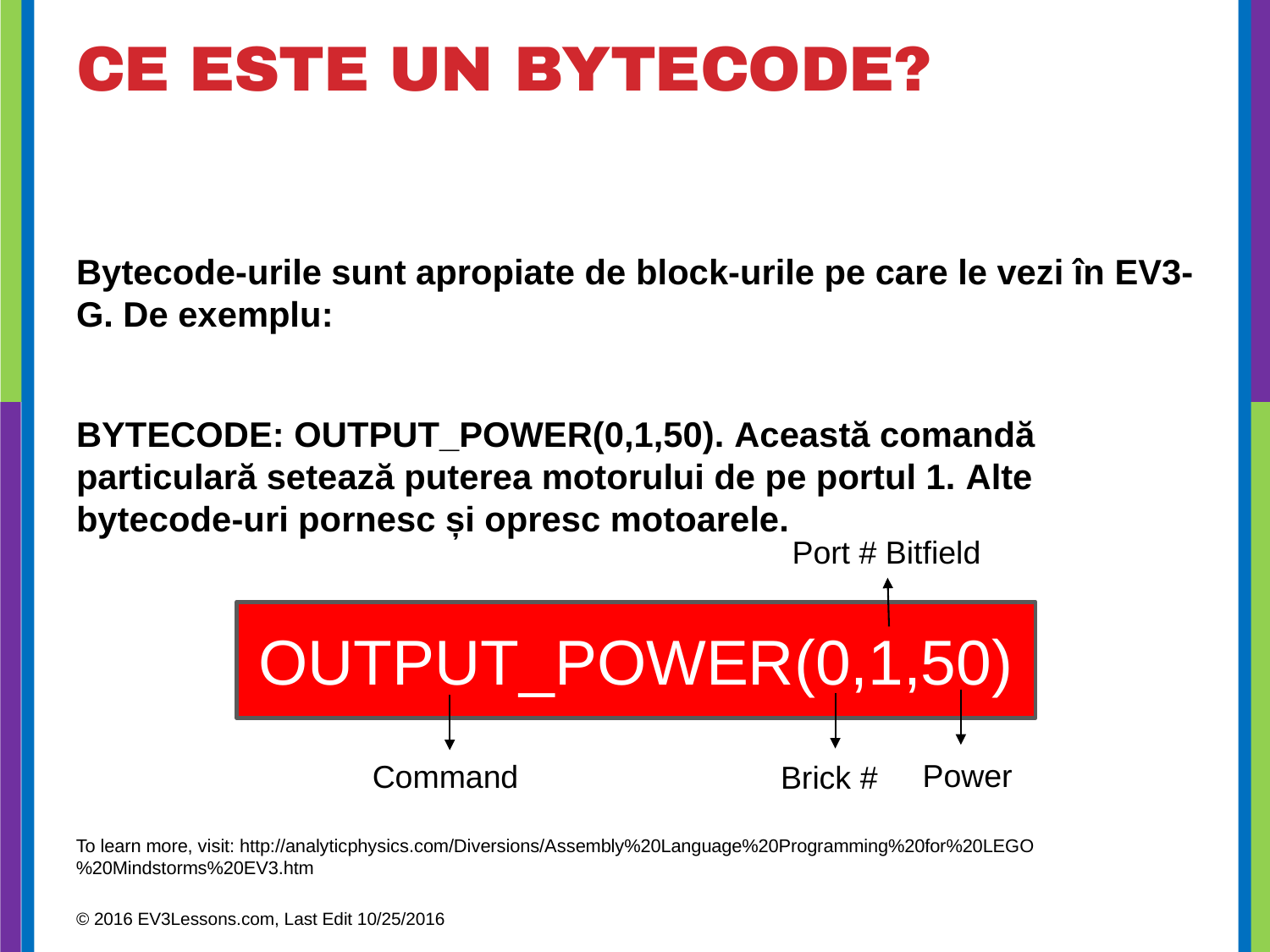

# Ce este un BYTECODE?
Bytecode-urile sunt apropiate de block-urile pe care le vezi în EV3-G. De exemplu:

BYTECODE: OUTPUT_POWER(0,1,50). Această comandă particulară setează puterea motorului de pe portul 1. Alte bytecode-uri pornesc și opresc motoarele.

Port # Bitfield
OUTPUT_POWER(0,1,50)
Power
Command
Brick #
To learn more, visit: http://analyticphysics.com/Diversions/Assembly%20Language%20Programming%20for%20LEGO%20Mindstorms%20EV3.htm
© 2016 EV3Lessons.com, Last Edit 10/25/2016